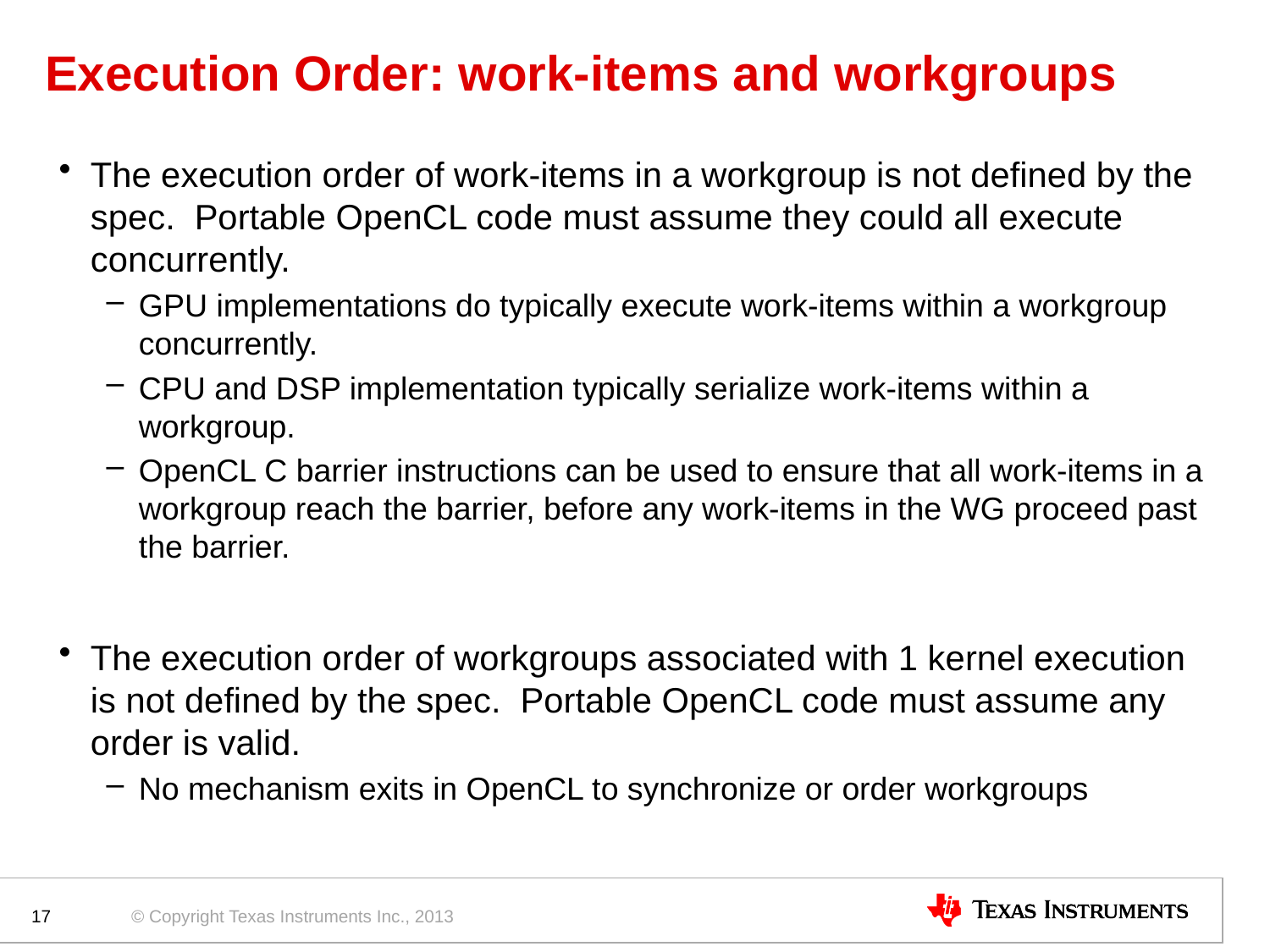

# Execution Order: work-items and workgroups
The execution order of work-items in a workgroup is not defined by the spec.  Portable OpenCL code must assume they could all execute concurrently.
GPU implementations do typically execute work-items within a workgroup concurrently.
CPU and DSP implementation typically serialize work-items within a workgroup.
OpenCL C barrier instructions can be used to ensure that all work-items in a workgroup reach the barrier, before any work-items in the WG proceed past the barrier.

The execution order of workgroups associated with 1 kernel execution is not defined by the spec.  Portable OpenCL code must assume any order is valid.
No mechanism exits in OpenCL to synchronize or order workgroups
17